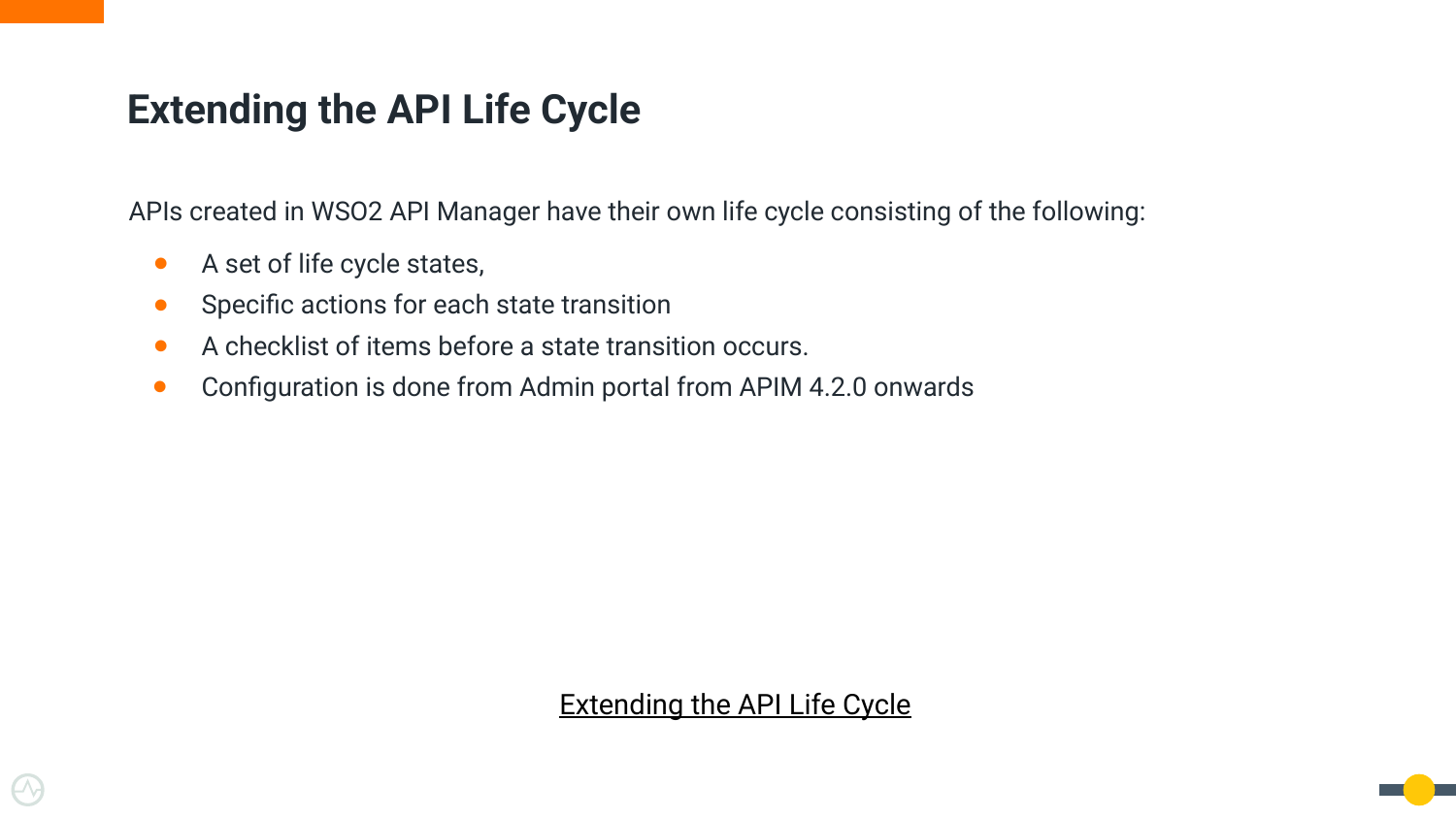

# Extending the API Life Cycle
APIs created in WSO2 API Manager have their own life cycle consisting of the following:
A set of life cycle states,
Specific actions for each state transition
A checklist of items before a state transition occurs.
Configuration is done from Admin portal from APIM 4.2.0 onwards

Extending the API Life Cycle